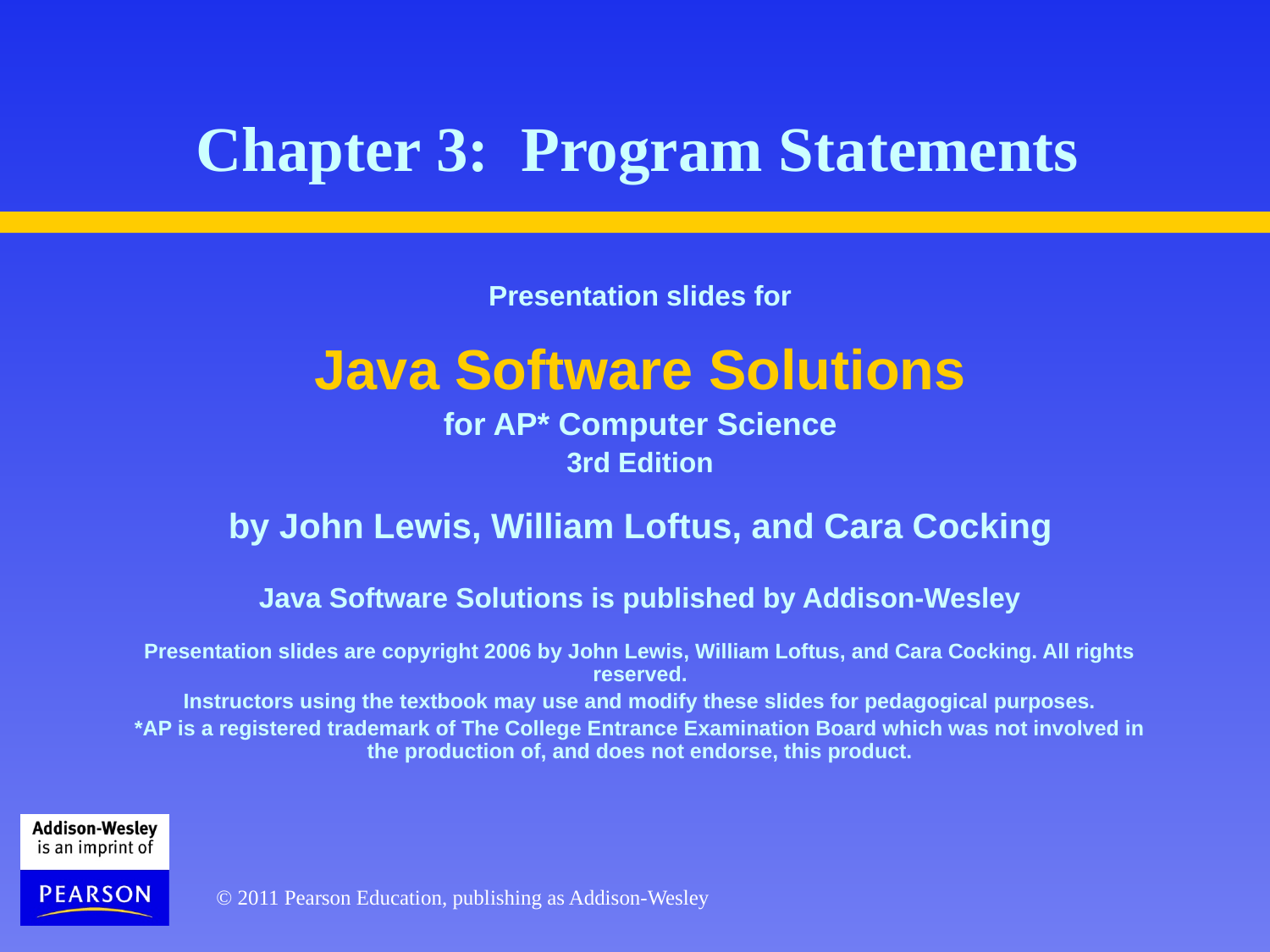

# Chapter 3:  Program Statements
Presentation slides for

Java Software Solutions
for AP* Computer Science
3rd Edition

by John Lewis, William Loftus, and Cara Cocking

Java Software Solutions is published by Addison-Wesley

Presentation slides are copyright 2006 by John Lewis, William Loftus, and Cara Cocking. All rights reserved.
Instructors using the textbook may use and modify these slides for pedagogical purposes.
*AP is a registered trademark of The College Entrance Examination Board which was not involved in the production of, and does not endorse, this product.